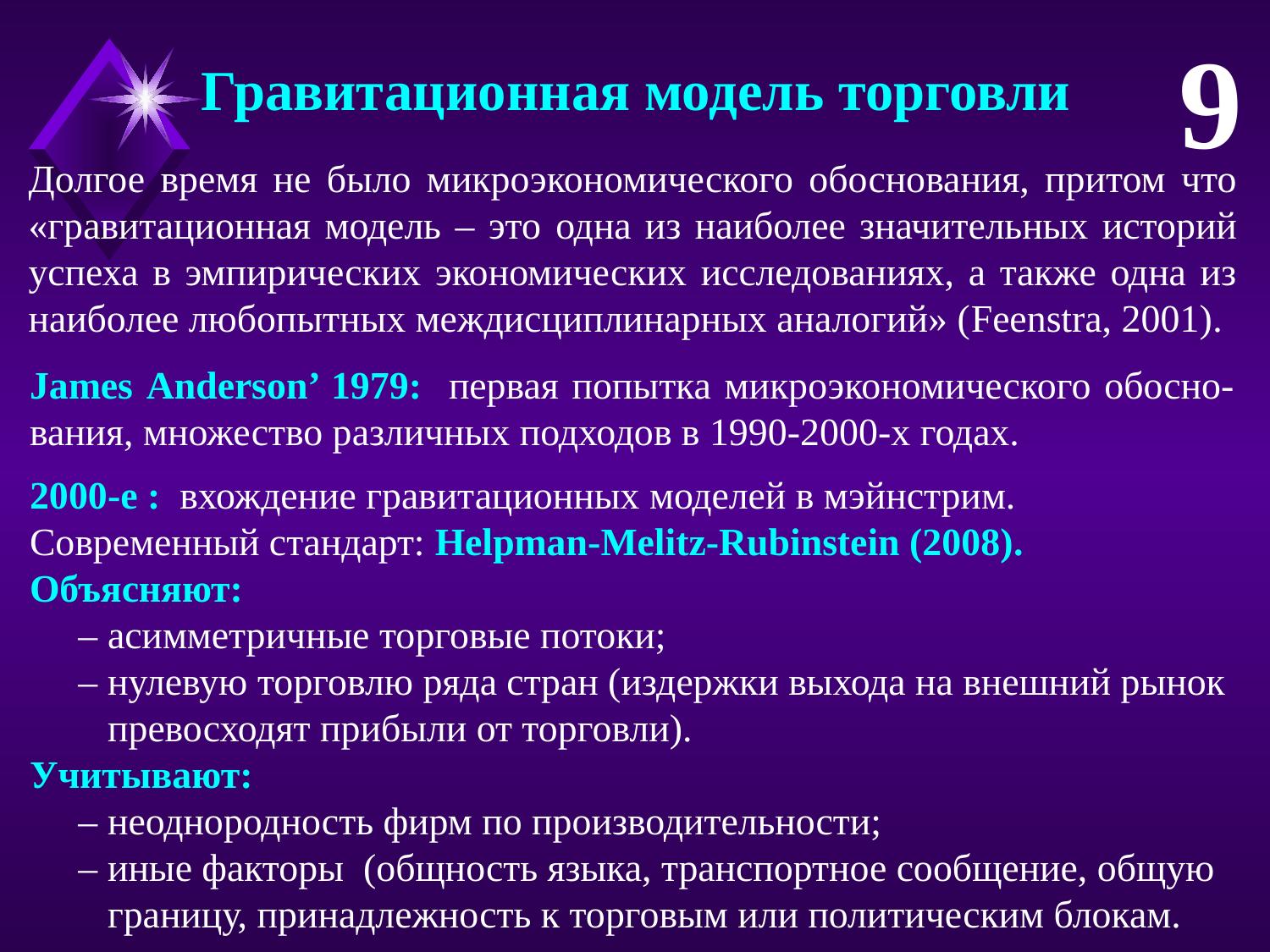

9
Гравитационная модель торговли
Долгое время не было микроэкономического обоснования, притом что «гравитационная модель – это одна из наиболее значительных историй успеха в эмпирических экономических исследованиях, а также одна из наиболее любопытных междисциплинарных аналогий» (Feenstra, 2001).
James Anderson’ 1979:  первая попытка микроэкономического обосно-вания, множество различных подходов в 1990-2000-х годах.
2000-е :  вхождение гравитационных моделей в мэйнстрим.
Современный стандарт: Helpman-Melitz-Rubinstein (2008).
Объясняют:
     – асимметричные торговые потоки;
     – нулевую торговлю ряда стран (издержки выхода на внешний рынок
        превосходят прибыли от торговли).
Учитывают:
     – неоднородность фирм по производительности;
     – иные факторы  (общность языка, транспортное сообщение, общую
        границу, принадлежность к торговым или политическим блокам.